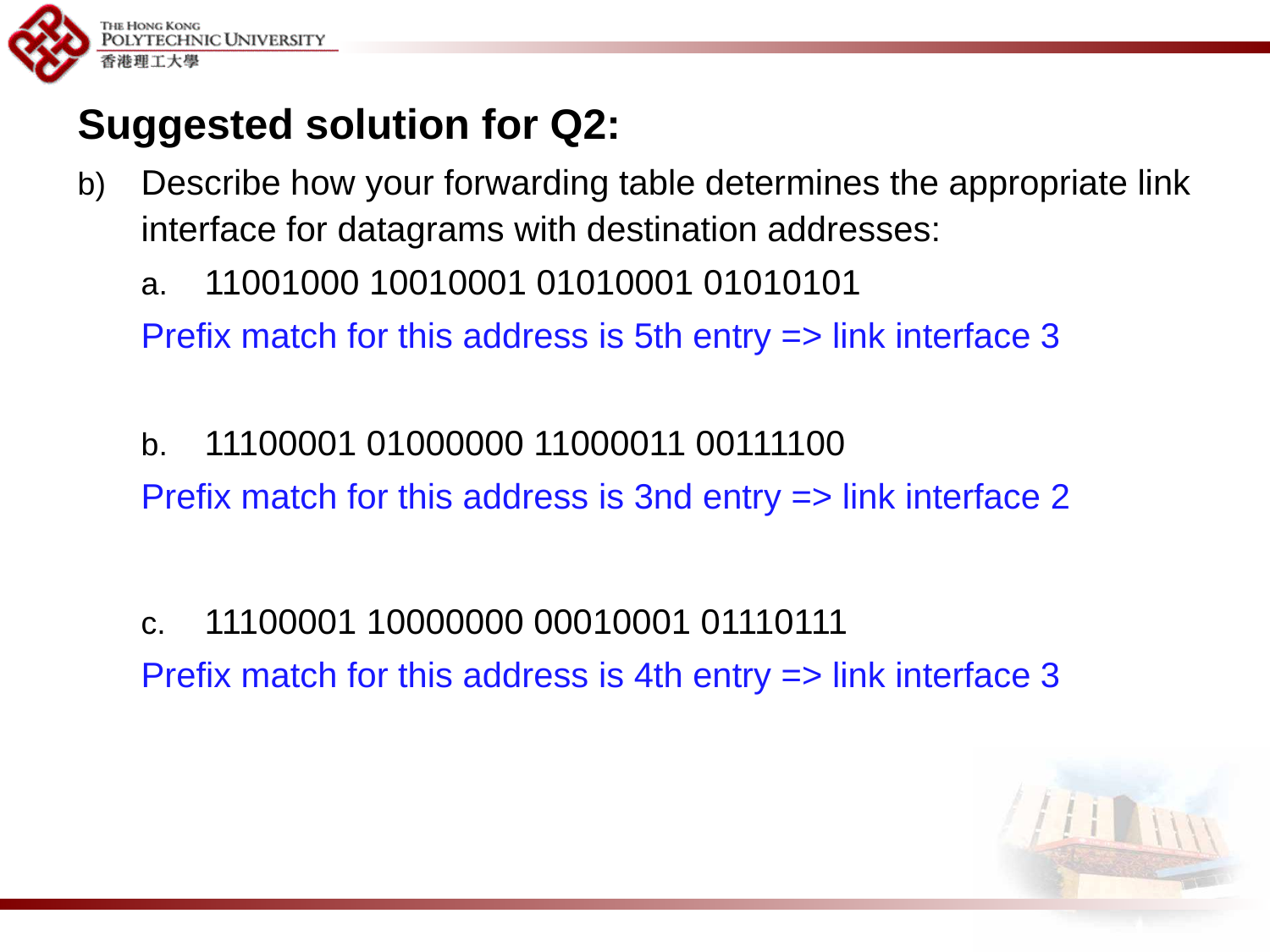

Suggested solution for Q2:
Describe how your forwarding table determines the appropriate link interface for datagrams with destination addresses:
11001000 10010001 01010001 01010101
Prefix match for this address is 5th entry => link interface 3

11100001 01000000 11000011 00111100
Prefix match for this address is 3nd entry => link interface 2

11100001 10000000 00010001 01110111
Prefix match for this address is 4th entry => link interface 3